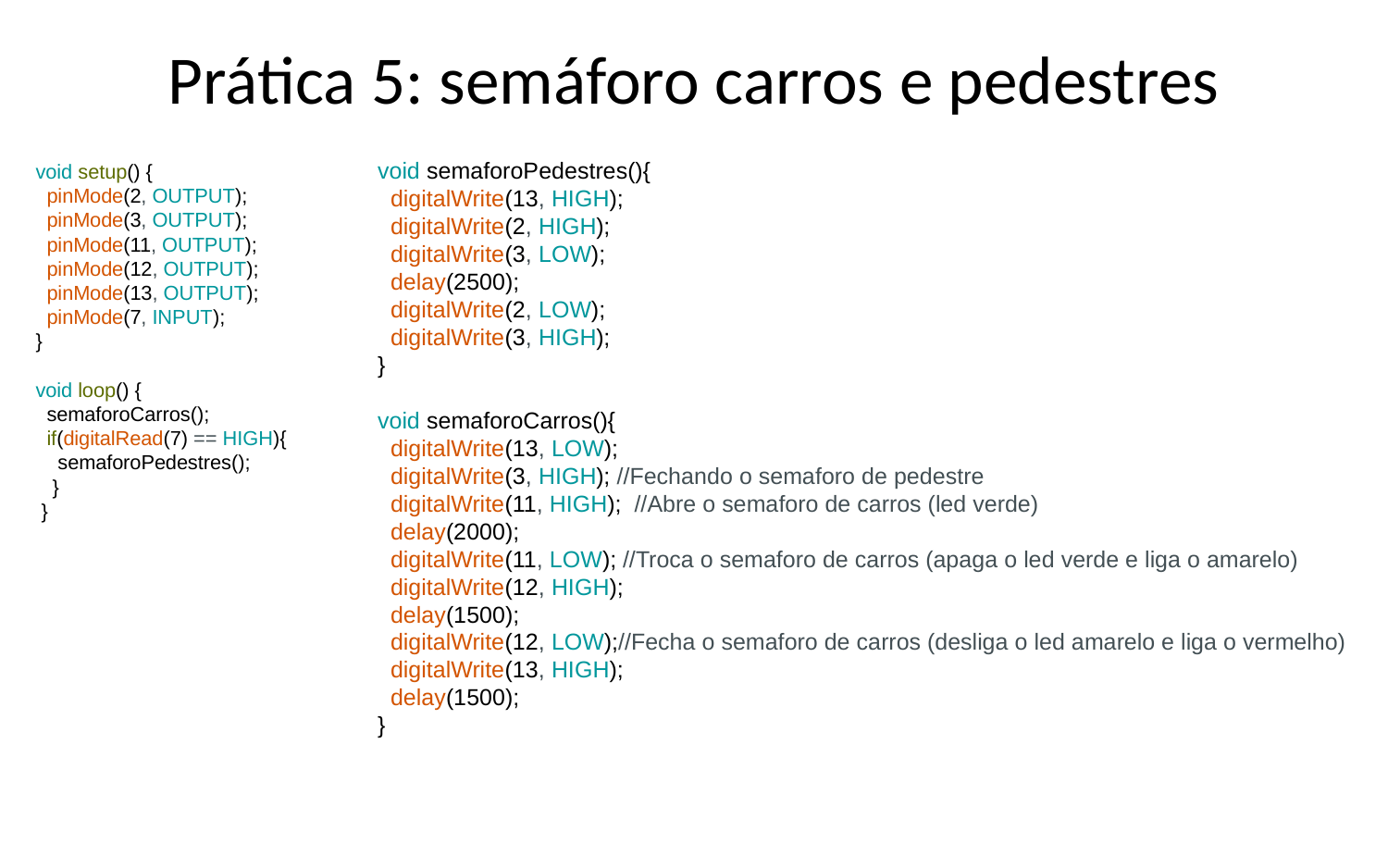

# Prática 5: semáforo carros e pedestres
void setup() {
  pinMode(2, OUTPUT);
  pinMode(3, OUTPUT);
  pinMode(11, OUTPUT);
  pinMode(12, OUTPUT);
  pinMode(13, OUTPUT);
  pinMode(7, INPUT);
}

void loop() {
  semaforoCarros();
  if(digitalRead(7) == HIGH){
    semaforoPedestres();
   }
 }

void semaforoPedestres(){
  digitalWrite(13, HIGH);
  digitalWrite(2, HIGH);
  digitalWrite(3, LOW);
  delay(2500);
  digitalWrite(2, LOW);
  digitalWrite(3, HIGH);
}

void semaforoCarros(){
  digitalWrite(13, LOW);
  digitalWrite(3, HIGH); //Fechando o semaforo de pedestre
  digitalWrite(11, HIGH);  //Abre o semaforo de carros (led verde)
  delay(2000);
  digitalWrite(11, LOW); //Troca o semaforo de carros (apaga o led verde e liga o amarelo)
  digitalWrite(12, HIGH);
  delay(1500);
  digitalWrite(12, LOW);//Fecha o semaforo de carros (desliga o led amarelo e liga o vermelho)
  digitalWrite(13, HIGH);
  delay(1500);
}